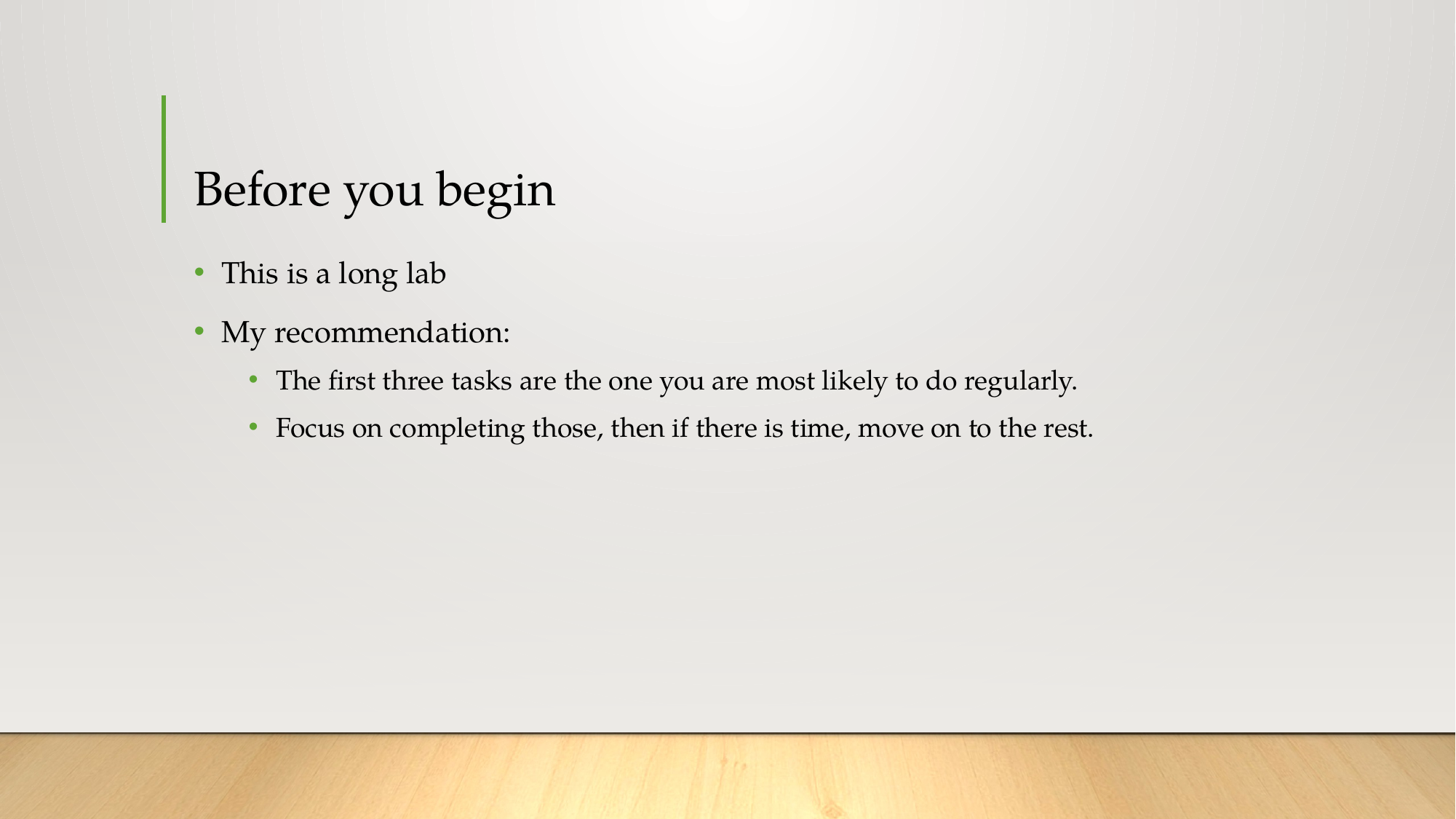

# Before you begin
This is a long lab
My recommendation:
The first three tasks are the one you are most likely to do regularly.
Focus on completing those, then if there is time, move on to the rest.